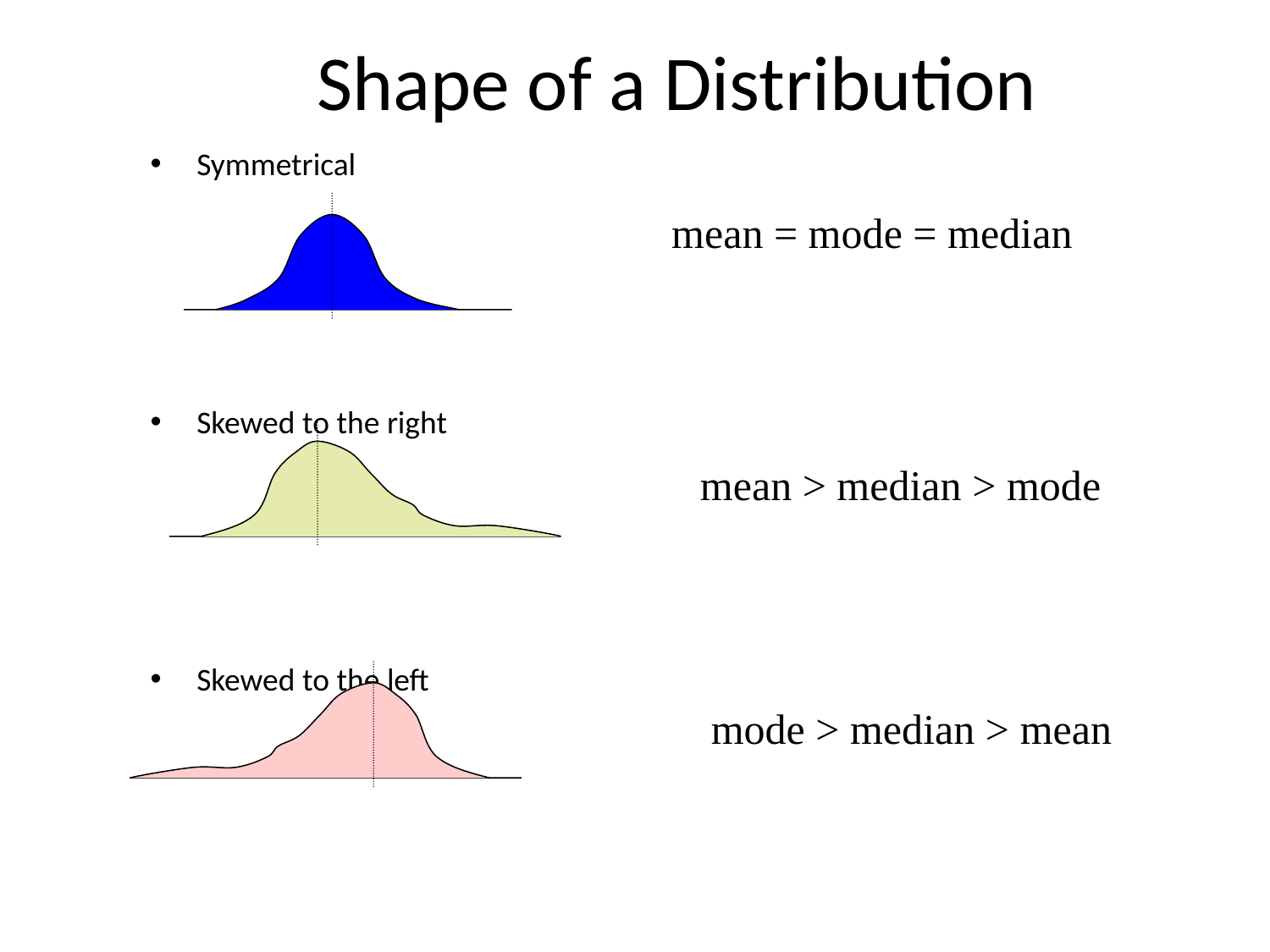

# Shape of a Distribution
Symmetrical

Skewed to the right

Skewed to the left

mean = mode = median

mean > median > mode

mode > median > mean